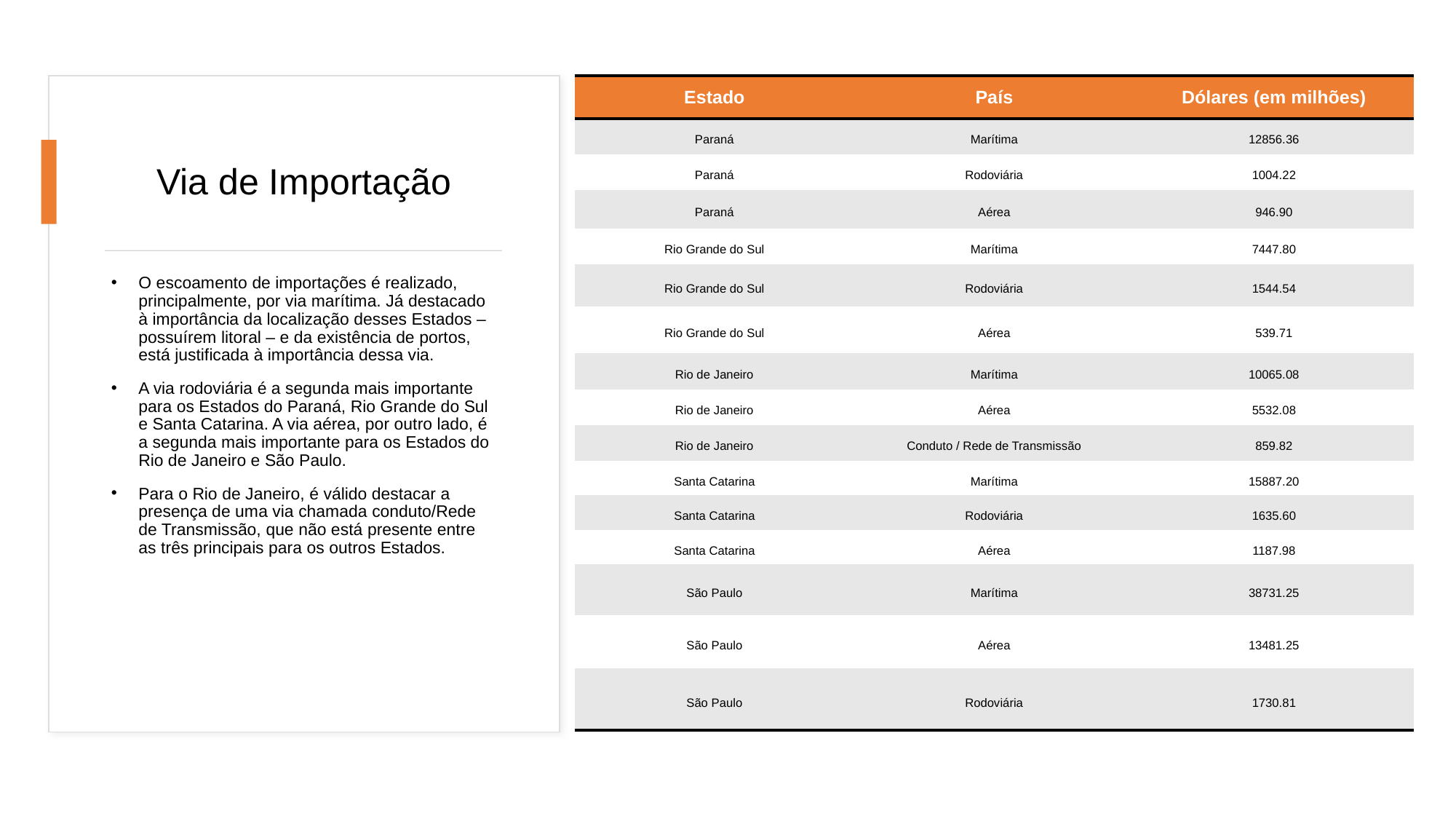

| Estado | País | Dólares (em milhões) |
| --- | --- | --- |
| Paraná | Marítima | 12856.36 |
| Paraná | Rodoviária | 1004.22 |
| Paraná | Aérea | 946.90 |
| Rio Grande do Sul | Marítima | 7447.80 |
| Rio Grande do Sul | Rodoviária | 1544.54 |
| Rio Grande do Sul | Aérea | 539.71 |
| Rio de Janeiro | Marítima | 10065.08 |
| Rio de Janeiro | Aérea | 5532.08 |
| Rio de Janeiro | Conduto / Rede de Transmissão | 859.82 |
| Santa Catarina | Marítima | 15887.20 |
| Santa Catarina | Rodoviária | 1635.60 |
| Santa Catarina | Aérea | 1187.98 |
| São Paulo | Marítima | 38731.25 |
| São Paulo | Aérea | 13481.25 |
| São Paulo | Rodoviária | 1730.81 |
# Via de Importação

O escoamento de importações é realizado, principalmente, por via marítima. Já destacado à importância da localização desses Estados – possuírem litoral – e da existência de portos, está justificada à importância dessa via.
A via rodoviária é a segunda mais importante para os Estados do Paraná, Rio Grande do Sul e Santa Catarina. A via aérea, por outro lado, é a segunda mais importante para os Estados do Rio de Janeiro e São Paulo.
Para o Rio de Janeiro, é válido destacar a presença de uma via chamada conduto/Rede de Transmissão, que não está presente entre as três principais para os outros Estados.